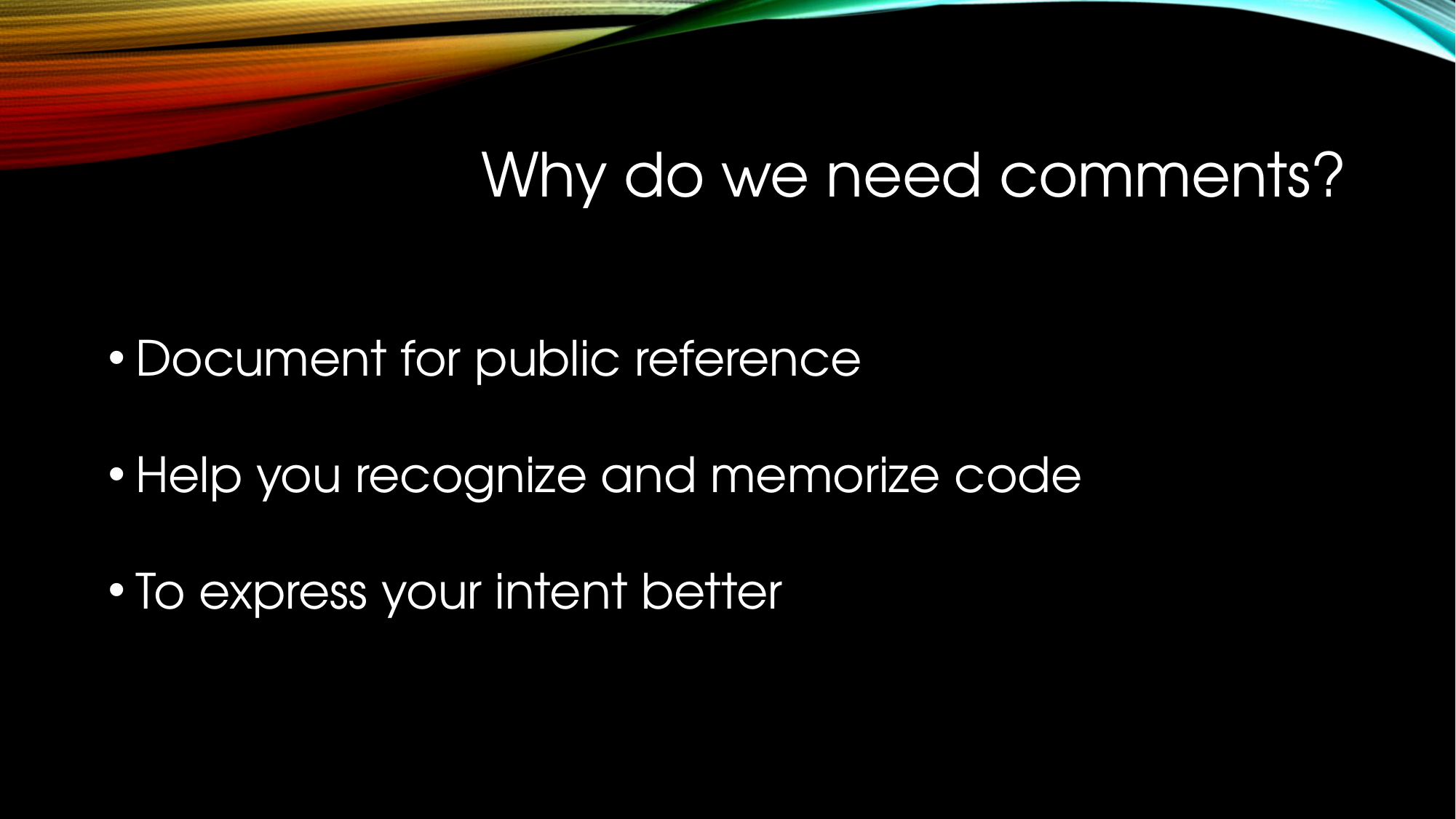

# Why do we need comments?
Document for public reference

Help you recognize and memorize code

To express your intent better